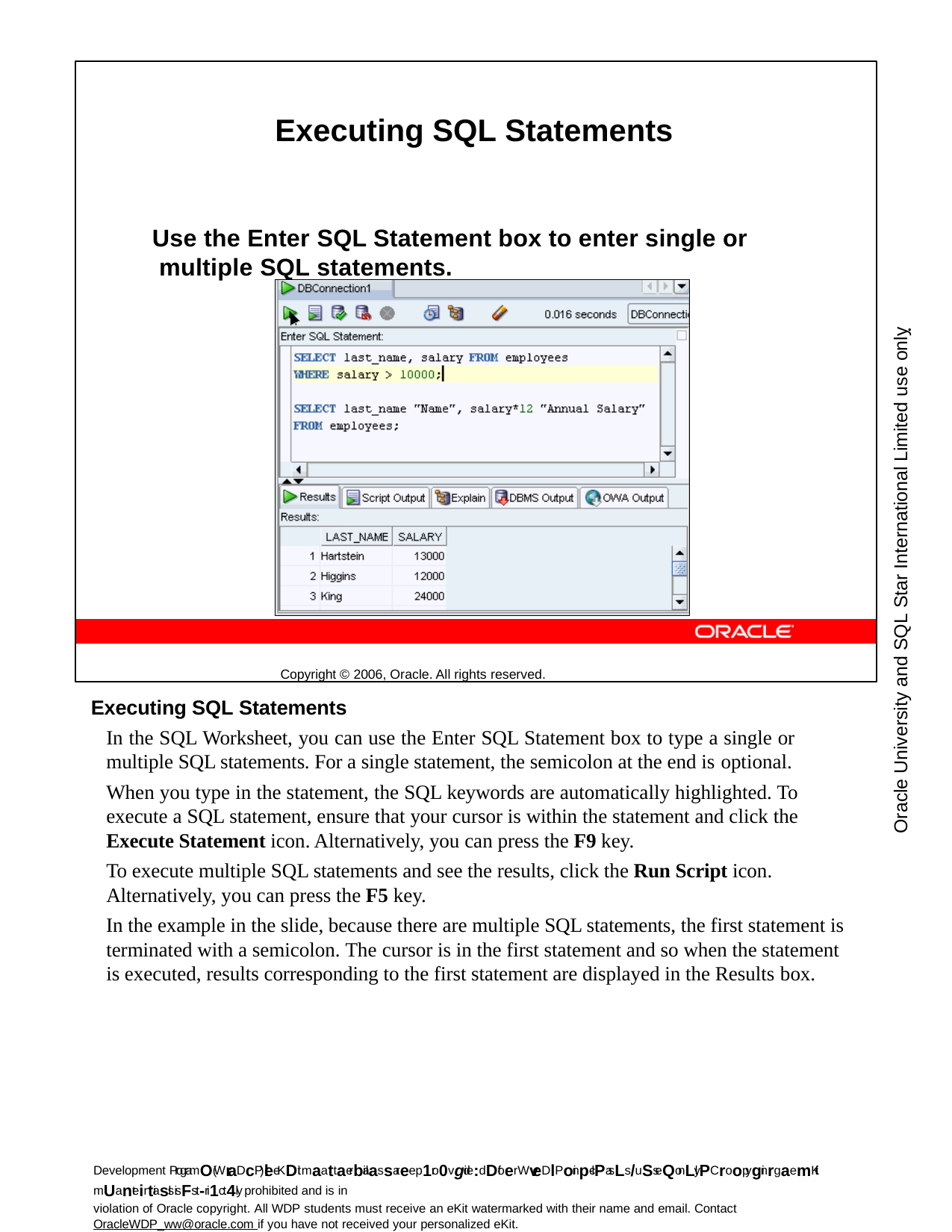

Executing SQL Statements

Use the Enter SQL Statement box to enter single or  multiple SQL statements.

Copyright © 2006, Oracle. All rights reserved.

Oracle University and SQL Star International Limited use onlyฺ

Executing SQL Statements
In the SQL Worksheet, you can use the Enter SQL Statement box to type a single or  multiple SQL statements. For a single statement, the semicolon at the end is optional.
When you type in the statement, the SQL keywords are automatically highlighted. To  execute a SQL statement, ensure that your cursor is within the statement and click the  Execute Statement icon. Alternatively, you can press the F9 key.
To execute multiple SQL statements and see the results, click the Run Script icon.  Alternatively, you can press the F5 key.
In the example in the slide, because there are multiple SQL statements, the first statement is  terminated with a semicolon. The cursor is in the first statement and so when the statement  is executed, results corresponding to the first statement are displayed in the Results box.
Development ProgramO(WraDcP)leeKDit maattaerbialas saree p1ro0vgide:dDfoer WveDlPoinp-clPasLs /uSseQonLly.PCroopyginrgaemKit mUanteirtiasls isFst-ri1ct4ly prohibited and is in
violation of Oracle copyright. All WDP students must receive an eKit watermarked with their name and email. Contact
OracleWDP_ww@oracle.com if you have not received your personalized eKit.